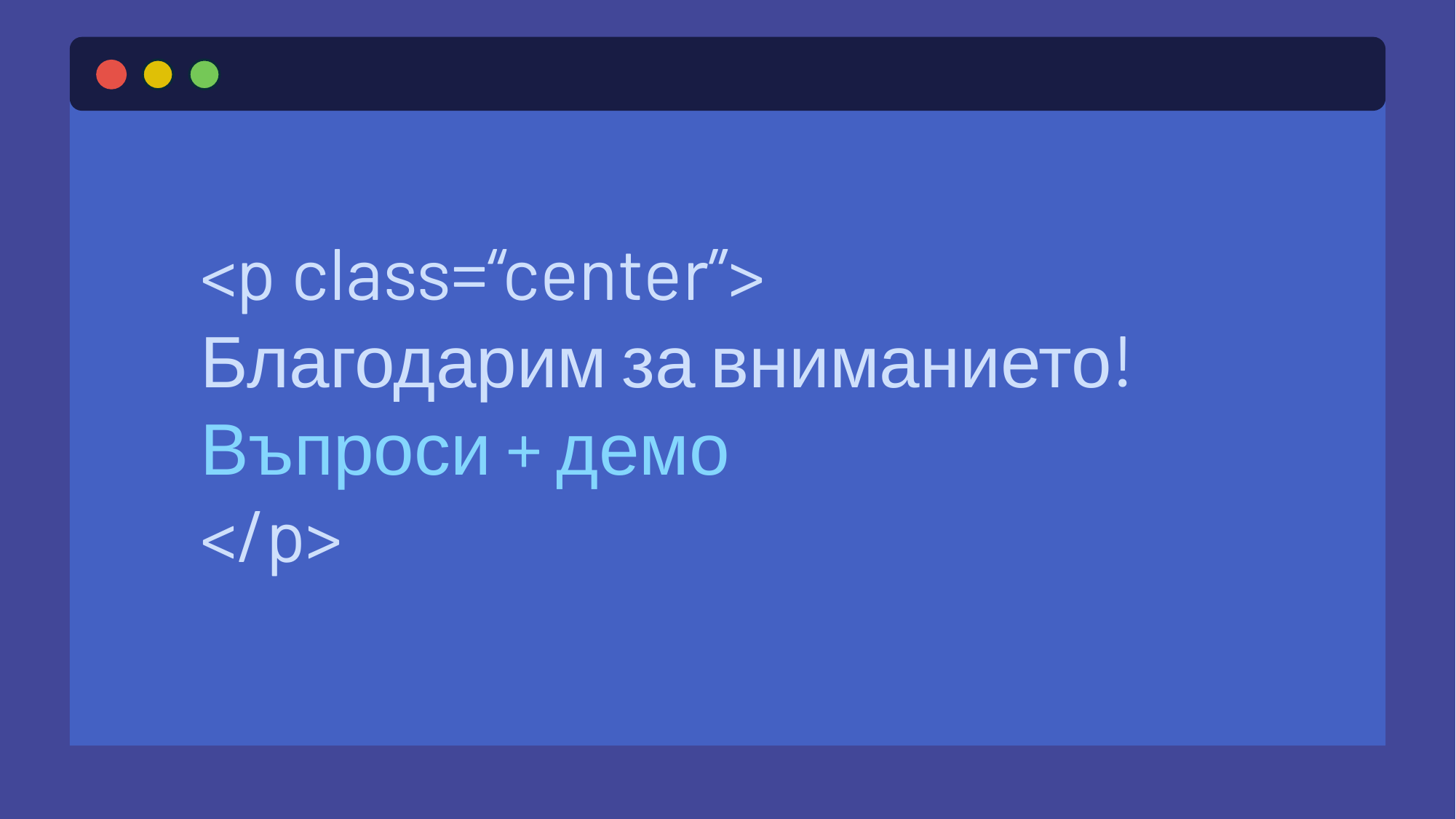

<p class=“center”>
Благодарим за вниманието!
Въпроси + демо
</p>